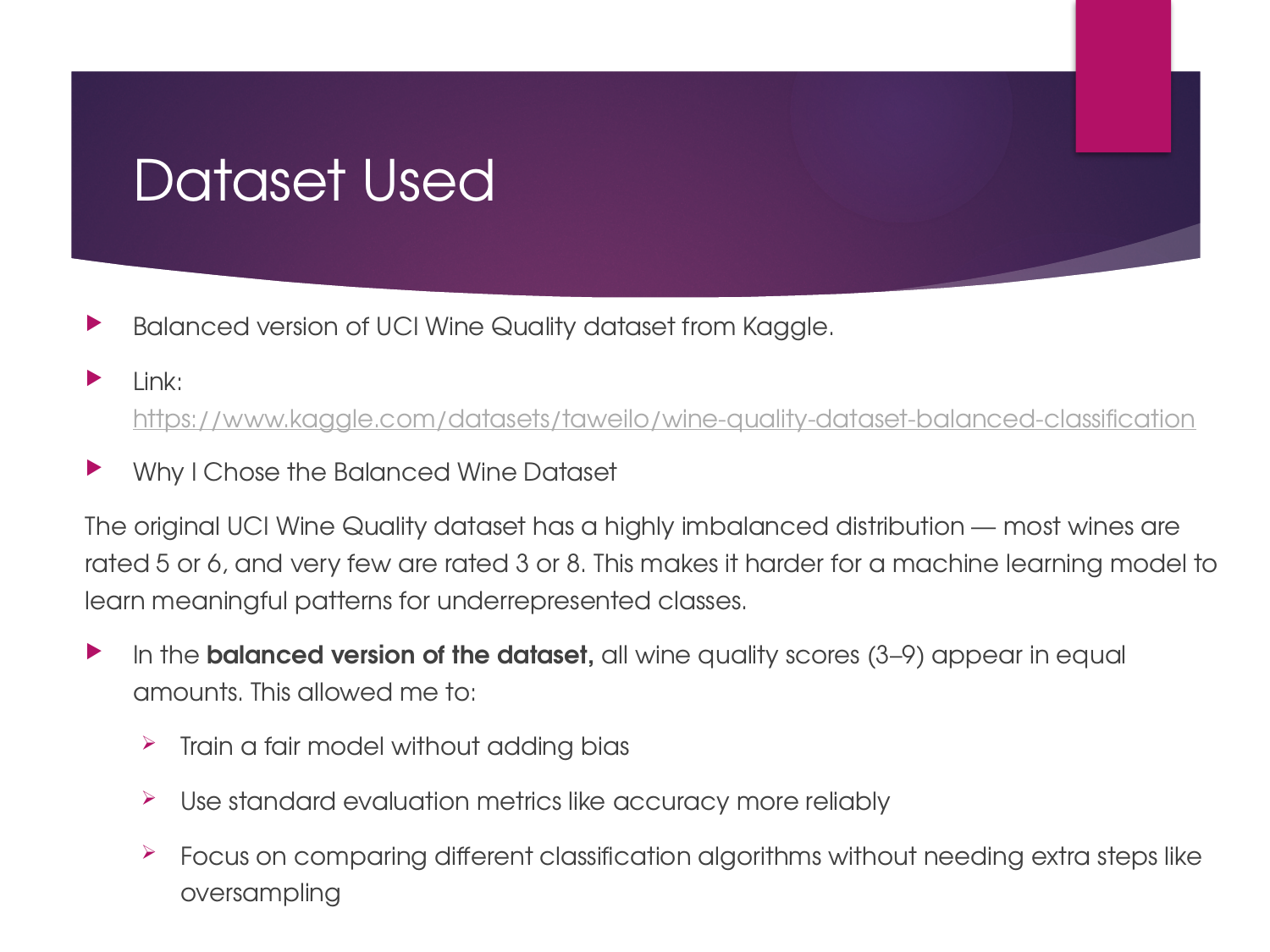

# Dataset Used
Balanced version of UCI Wine Quality dataset from Kaggle.
Link: https://www.kaggle.com/datasets/taweilo/wine-quality-dataset-balanced-classification
Why I Chose the Balanced Wine Dataset
The original UCI Wine Quality dataset has a highly imbalanced distribution — most wines are rated 5 or 6, and very few are rated 3 or 8. This makes it harder for a machine learning model to learn meaningful patterns for underrepresented classes.
In the balanced version of the dataset, all wine quality scores (3–9) appear in equal amounts. This allowed me to:
Train a fair model without adding bias
Use standard evaluation metrics like accuracy more reliably
Focus on comparing different classification algorithms without needing extra steps like oversampling